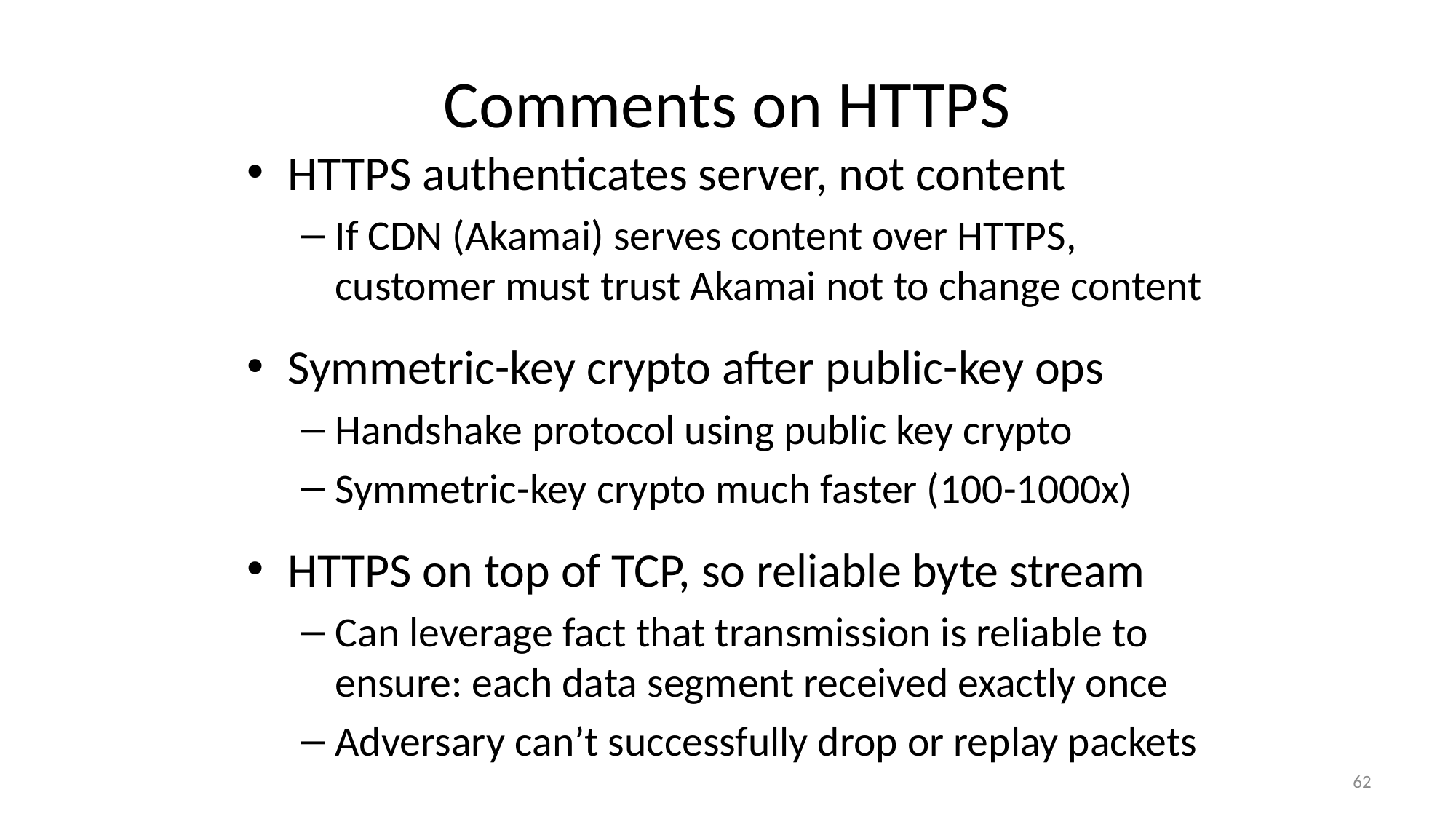

# Comments on HTTPS
HTTPS authenticates server, not content
If CDN (Akamai) serves content over HTTPS, customer must trust Akamai not to change content
Symmetric-key crypto after public-key ops
Handshake protocol using public key crypto
Symmetric-key crypto much faster (100-1000x)
HTTPS on top of TCP, so reliable byte stream
Can leverage fact that transmission is reliable to ensure: each data segment received exactly once
Adversary can’t successfully drop or replay packets

62